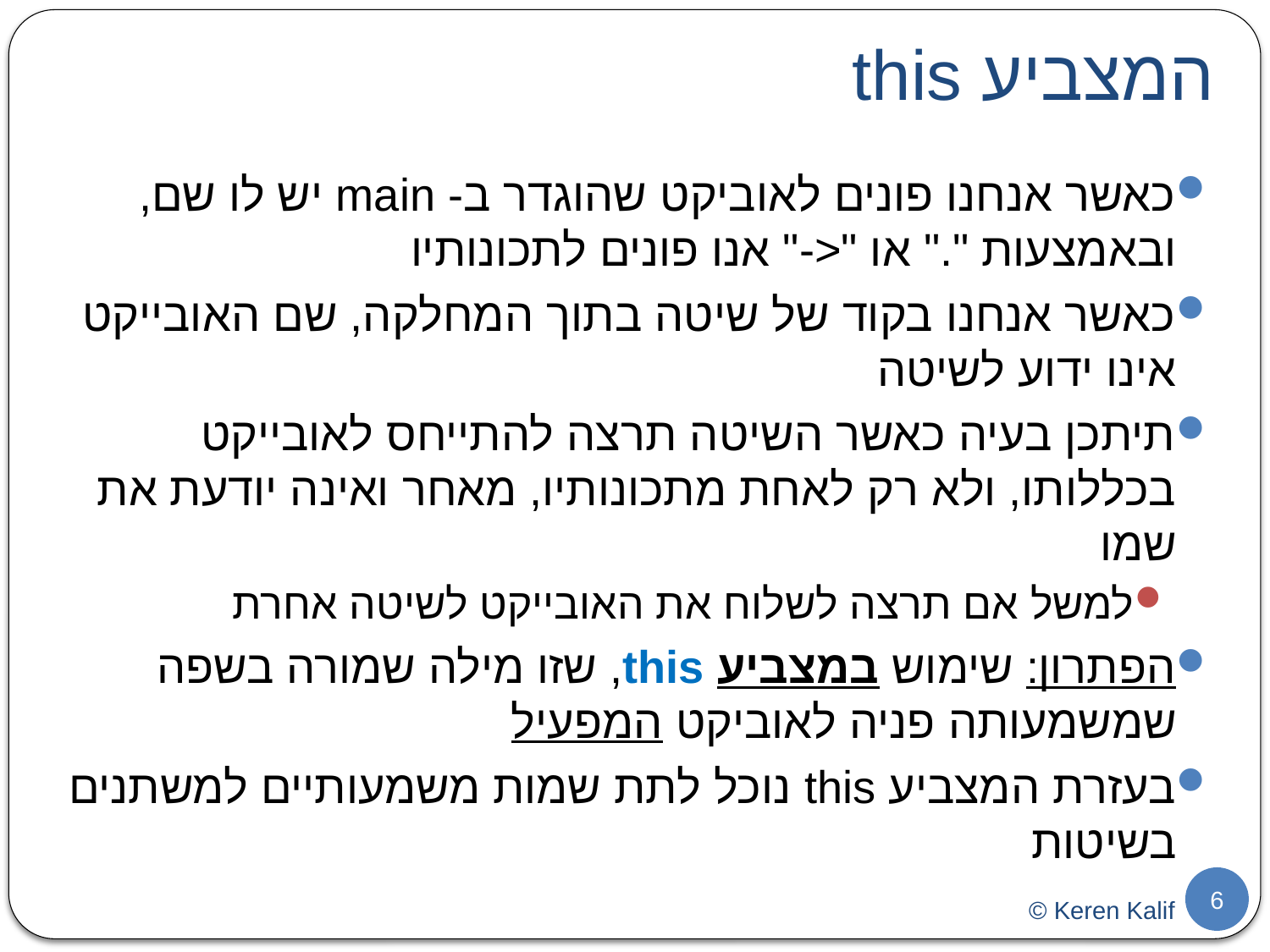

# המצביע this
כאשר אנחנו פונים לאוביקט שהוגדר ב- main יש לו שם, ובאמצעות "." או "<-" אנו פונים לתכונותיו
כאשר אנחנו בקוד של שיטה בתוך המחלקה, שם האובייקט אינו ידוע לשיטה
תיתכן בעיה כאשר השיטה תרצה להתייחס לאובייקט בכללותו, ולא רק לאחת מתכונותיו, מאחר ואינה יודעת את שמו
למשל אם תרצה לשלוח את האובייקט לשיטה אחרת
הפתרון: שימוש במצביע this, שזו מילה שמורה בשפה שמשמעותה פניה לאוביקט המפעיל
בעזרת המצביע this נוכל לתת שמות משמעותיים למשתנים בשיטות

6
© Keren Kalif